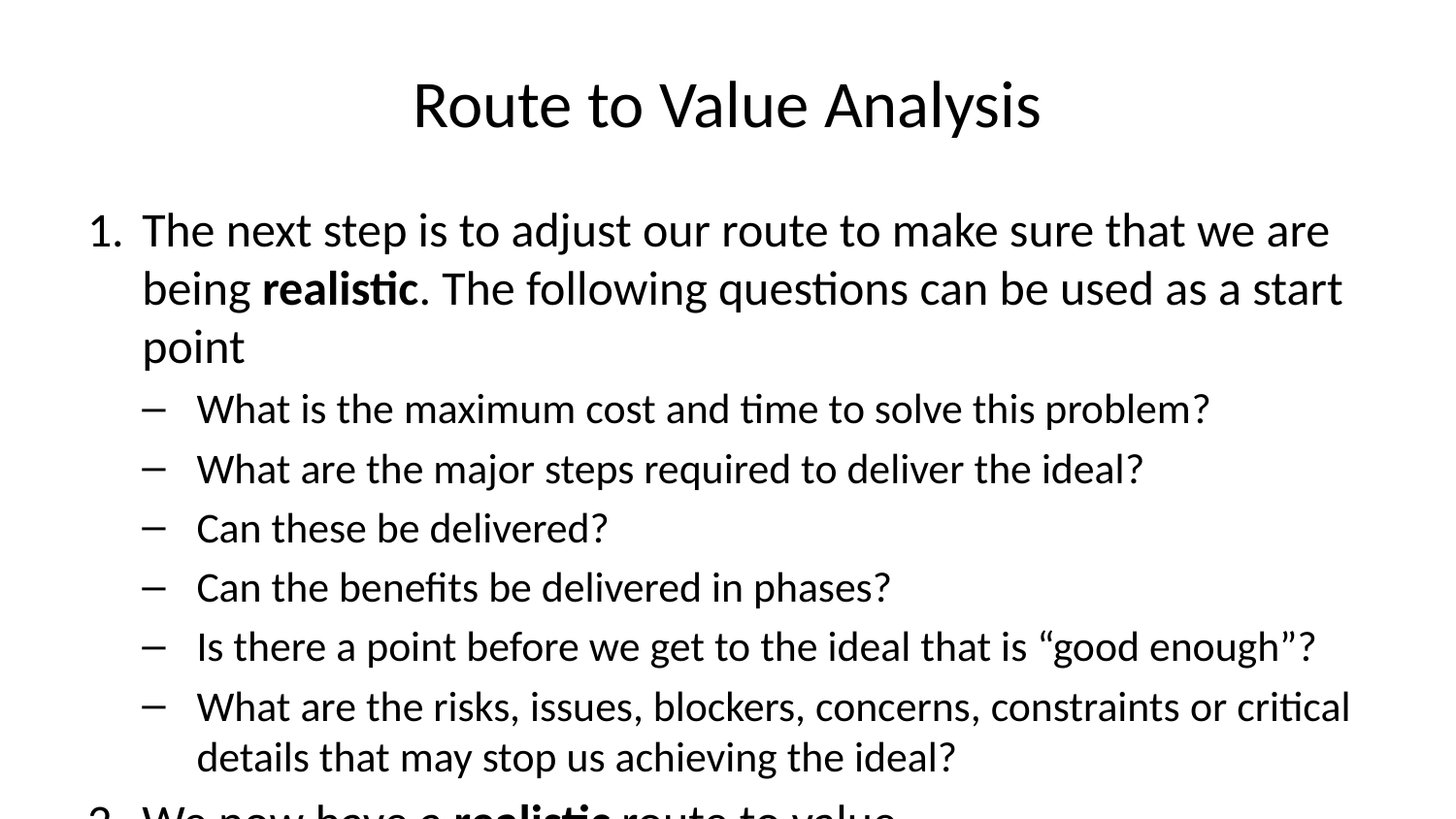

# Route to Value Analysis
The next step is to adjust our route to make sure that we are being realistic. The following questions can be used as a start point
What is the maximum cost and time to solve this problem​?
What are the major steps required to deliver the ideal​?
Can these be delivered?
Can the benefits be delivered in phases?
Is there a point before we get to the ideal that is “good enough”?
What are the risks, issues, blockers, concerns, constraints​ or critical details that may stop us achieving the ideal?
We now have a realistic route to value